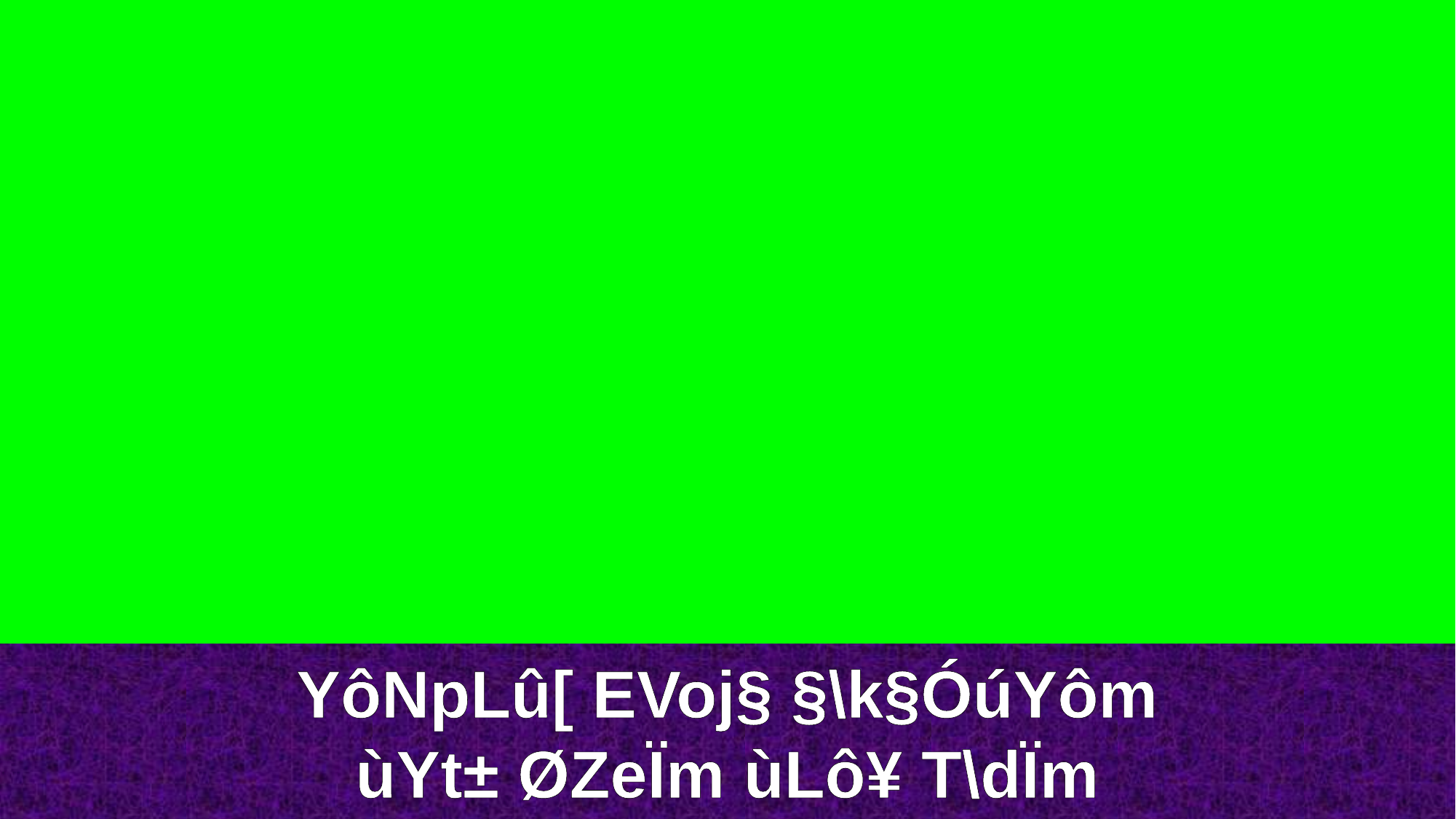

YôNpLû[ EVoj§ §\k§ÓúYôm
ùYt± ØZeÏm ùLô¥ T\dÏm